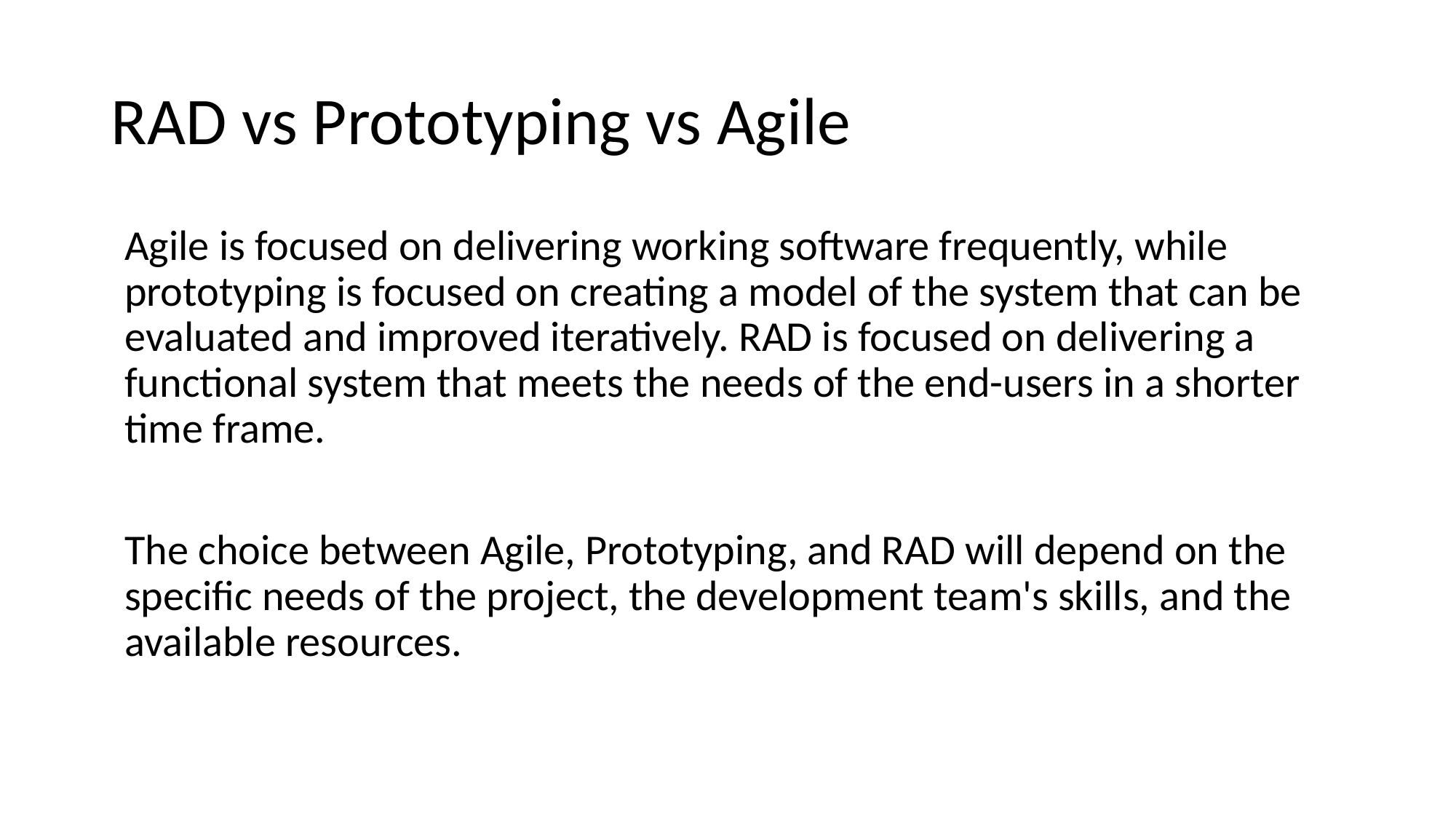

# RAD vs Prototyping vs Agile
Agile is focused on delivering working software frequently, while prototyping is focused on creating a model of the system that can be evaluated and improved iteratively. RAD is focused on delivering a functional system that meets the needs of the end-users in a shorter time frame.

The choice between Agile, Prototyping, and RAD will depend on the specific needs of the project, the development team's skills, and the available resources.